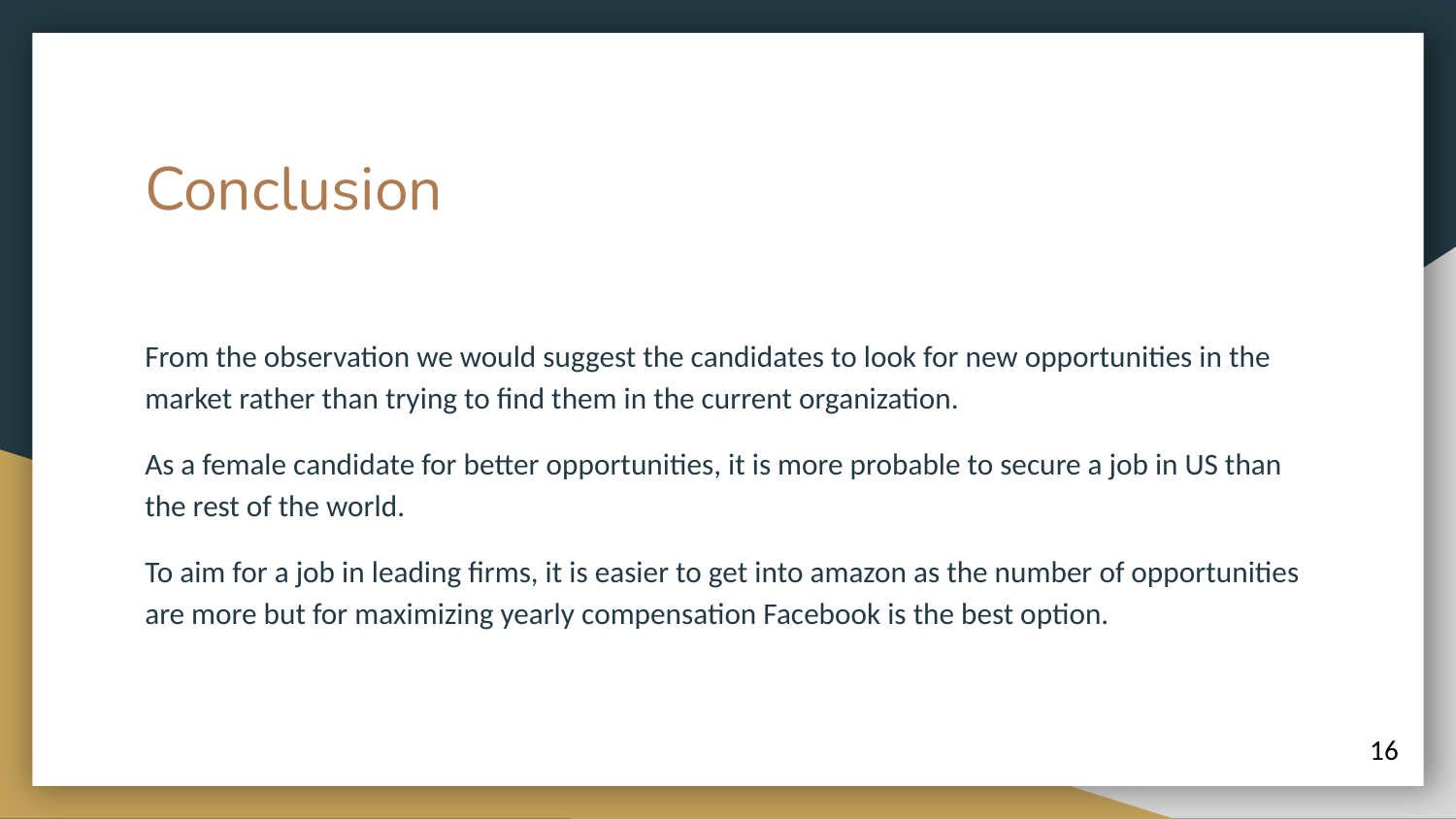

# Conclusion
From the observation we would suggest the candidates to look for new opportunities in the market rather than trying to find them in the current organization.
As a female candidate for better opportunities, it is more probable to secure a job in US than the rest of the world.
To aim for a job in leading firms, it is easier to get into amazon as the number of opportunities are more but for maximizing yearly compensation Facebook is the best option.
16